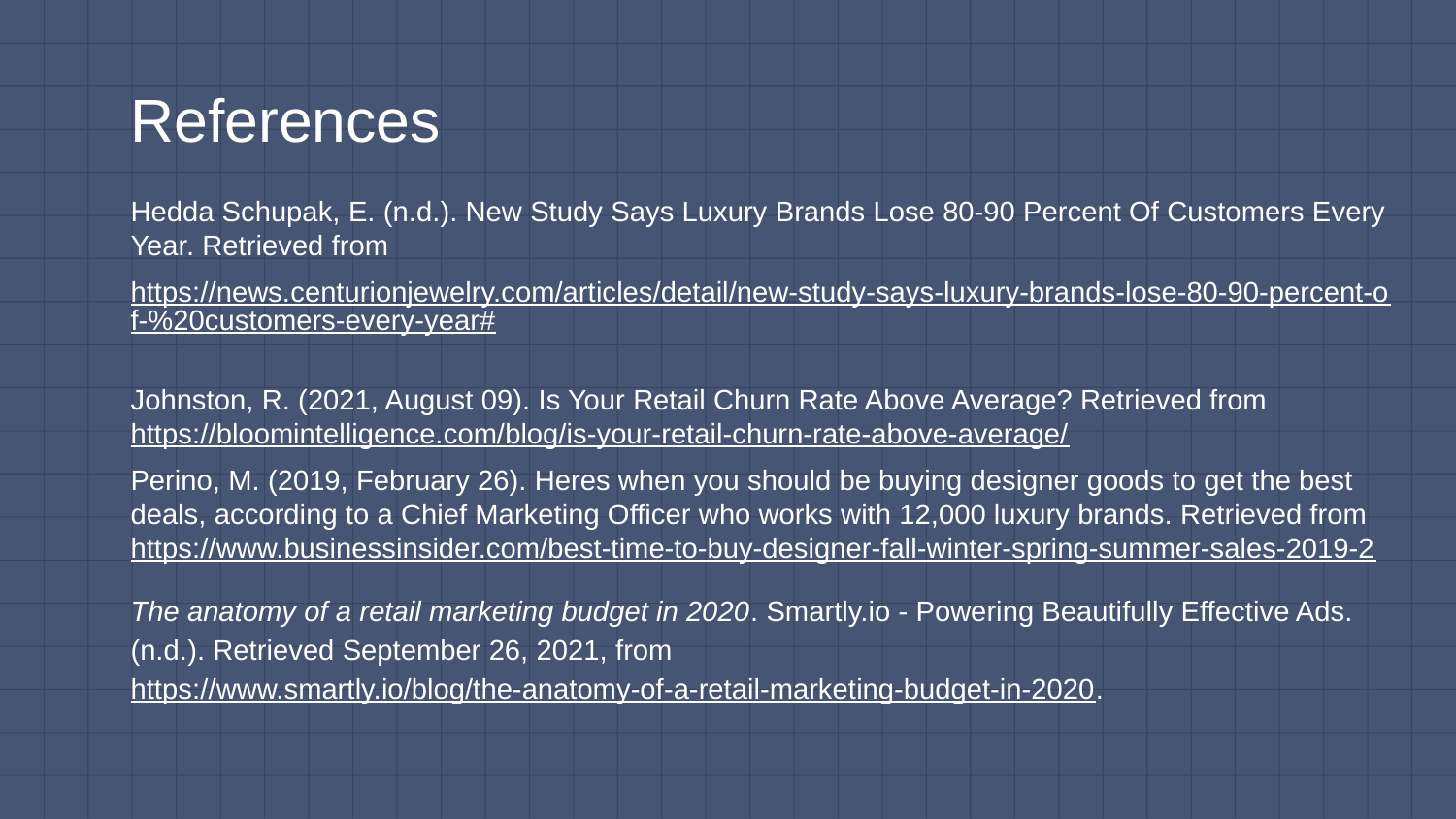

References
Hedda Schupak, E. (n.d.). New Study Says Luxury Brands Lose 80-90 Percent Of Customers Every Year. Retrieved from
https://news.centurionjewelry.com/articles/detail/new-study-says-luxury-brands-lose-80-90-percent-of-%20customers-every-year#
Johnston, R. (2021, August 09). Is Your Retail Churn Rate Above Average? Retrieved from https://bloomintelligence.com/blog/is-your-retail-churn-rate-above-average/
Perino, M. (2019, February 26). Heres when you should be buying designer goods to get the best deals, according to a Chief Marketing Officer who works with 12,000 luxury brands. Retrieved from https://www.businessinsider.com/best-time-to-buy-designer-fall-winter-spring-summer-sales-2019-2
The anatomy of a retail marketing budget in 2020. Smartly.io - Powering Beautifully Effective Ads. (n.d.). Retrieved September 26, 2021, from https://www.smartly.io/blog/the-anatomy-of-a-retail-marketing-budget-in-2020.